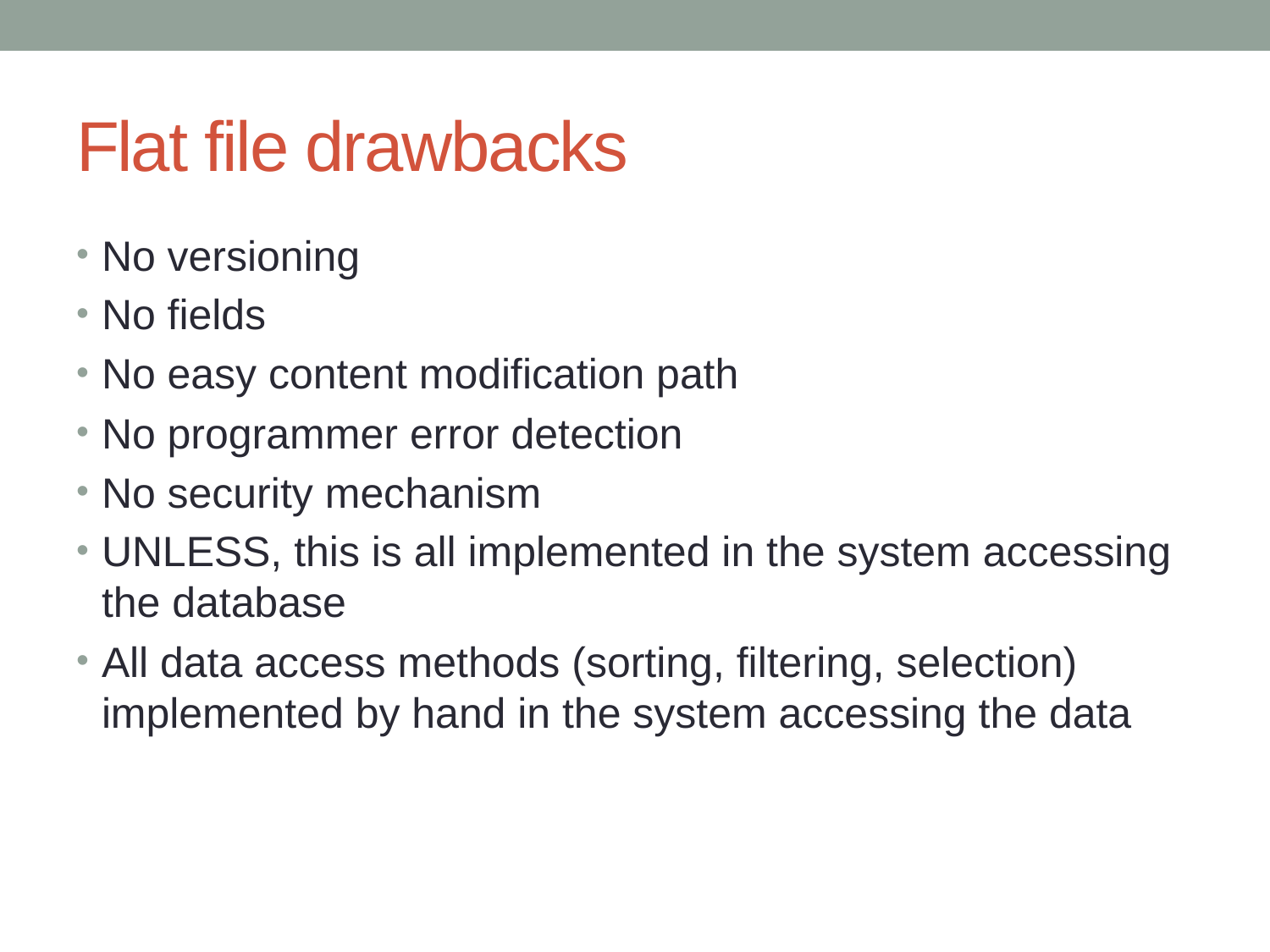

# Flat file drawbacks
No versioning
No fields
No easy content modification path
No programmer error detection
No security mechanism
UNLESS, this is all implemented in the system accessing the database
All data access methods (sorting, filtering, selection) implemented by hand in the system accessing the data